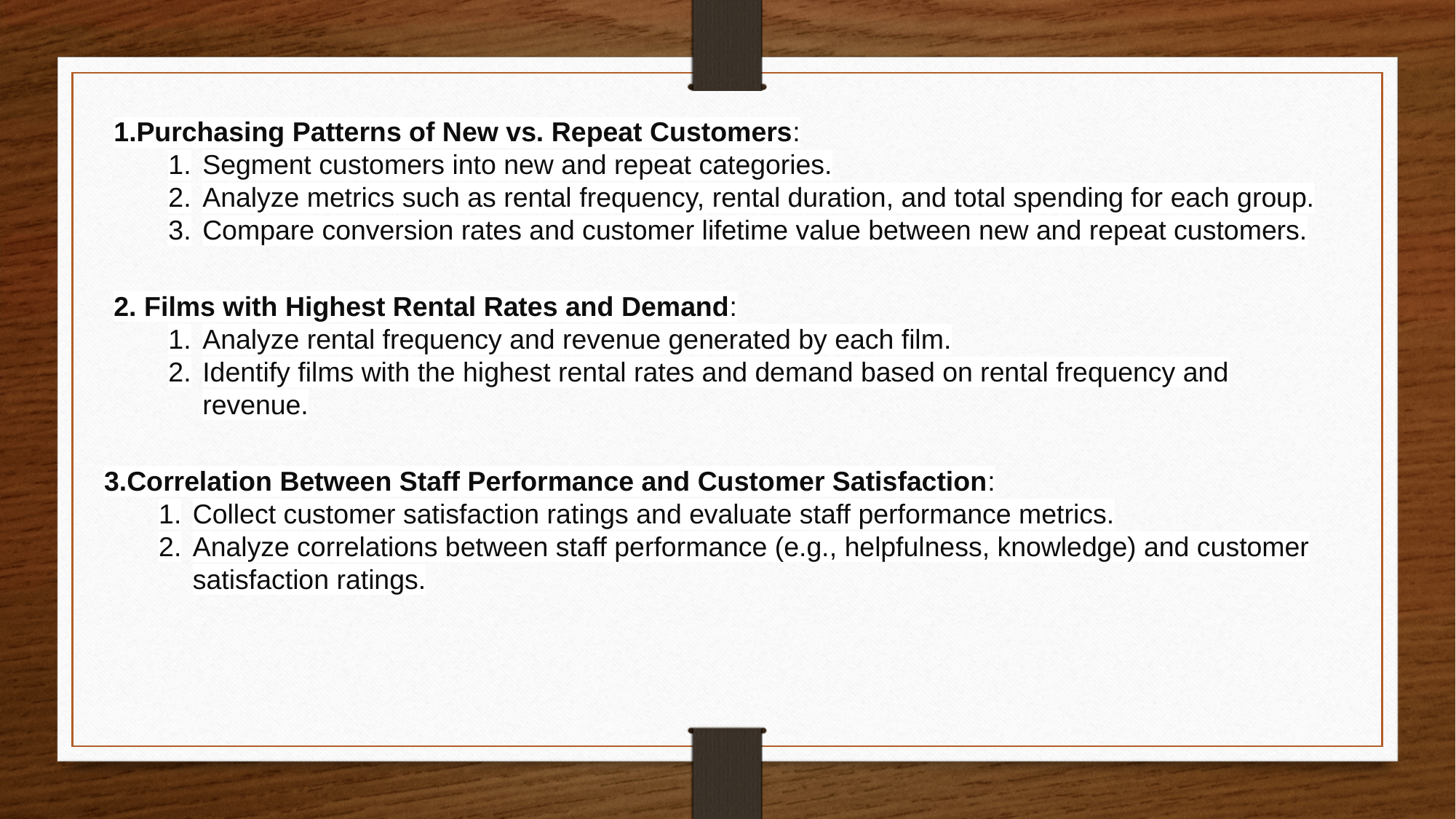

Purchasing Patterns of New vs. Repeat Customers:
Segment customers into new and repeat categories.
Analyze metrics such as rental frequency, rental duration, and total spending for each group.
Compare conversion rates and customer lifetime value between new and repeat customers.

2. Films with Highest Rental Rates and Demand:
Analyze rental frequency and revenue generated by each film.
Identify films with the highest rental rates and demand based on rental frequency and revenue.
3.Correlation Between Staff Performance and Customer Satisfaction:
Collect customer satisfaction ratings and evaluate staff performance metrics.
Analyze correlations between staff performance (e.g., helpfulness, knowledge) and customer satisfaction ratings.